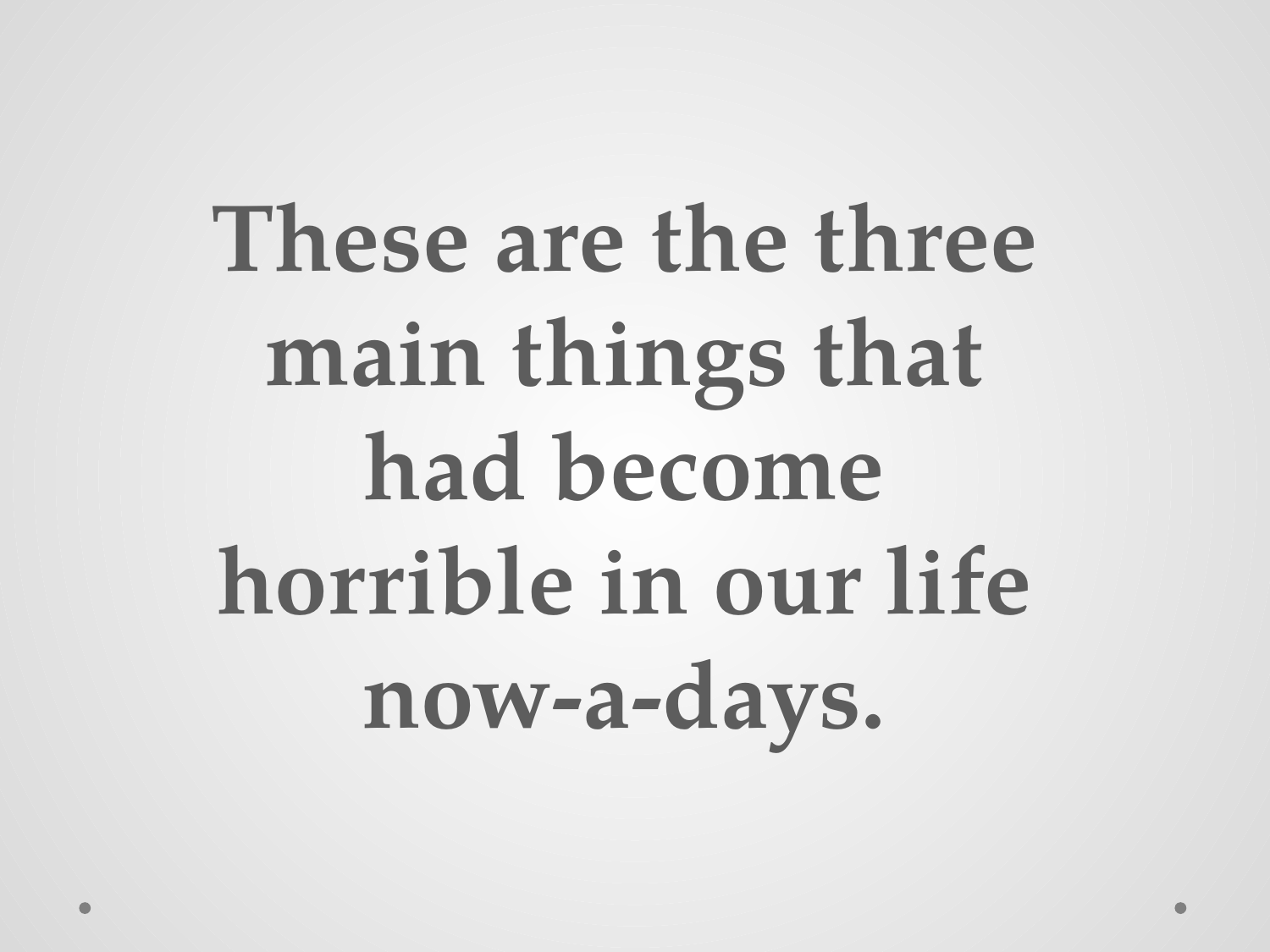

These are the three main things that had become horrible in our life now-a-days.